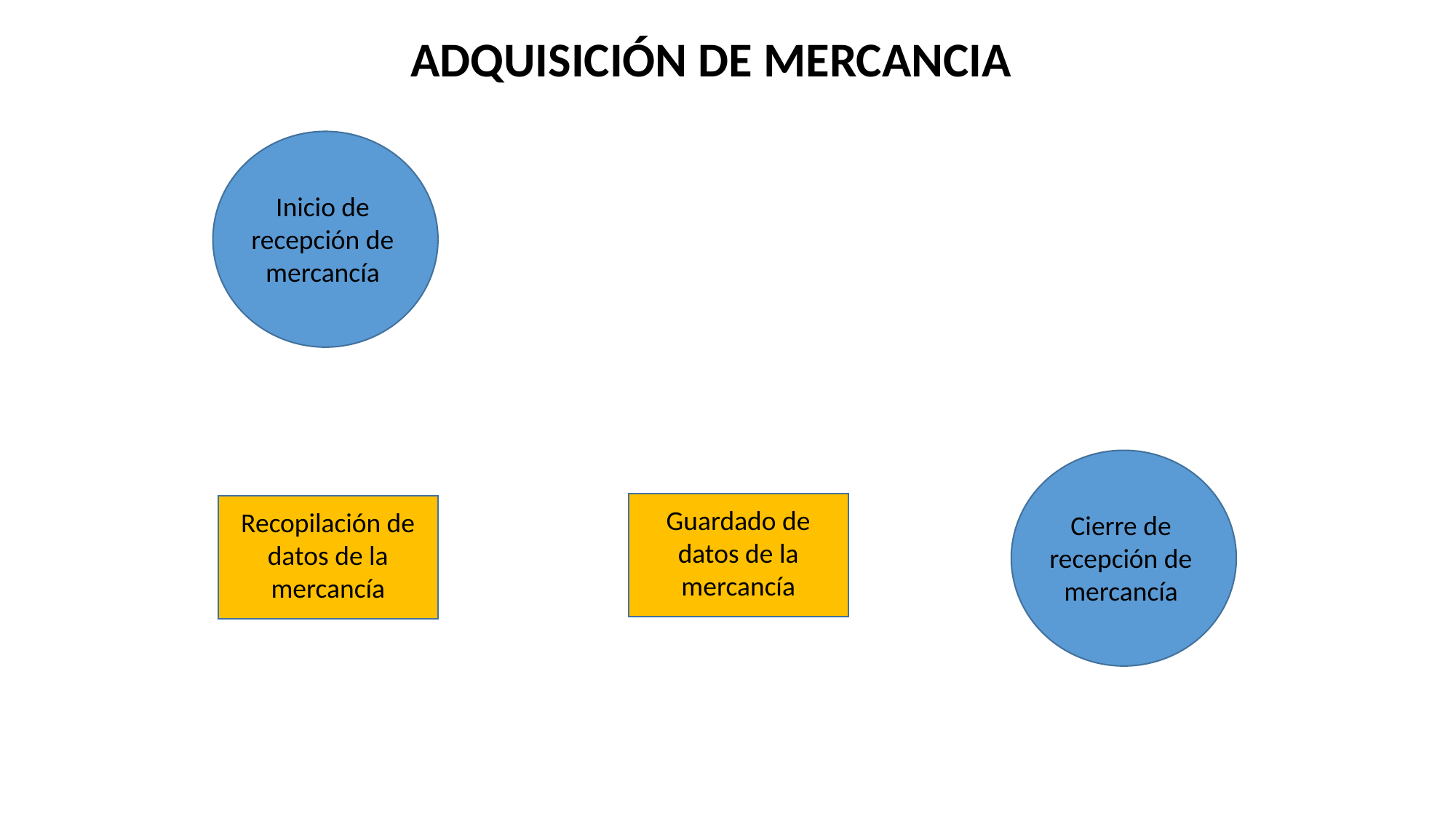

ADQUISICIÓN DE MERCANCIA

Inicio de recepción de
mercancía

Guardado de datos de la mercancía
Recopilación de datos de la mercancía
Cierre de recepción de
mercancía